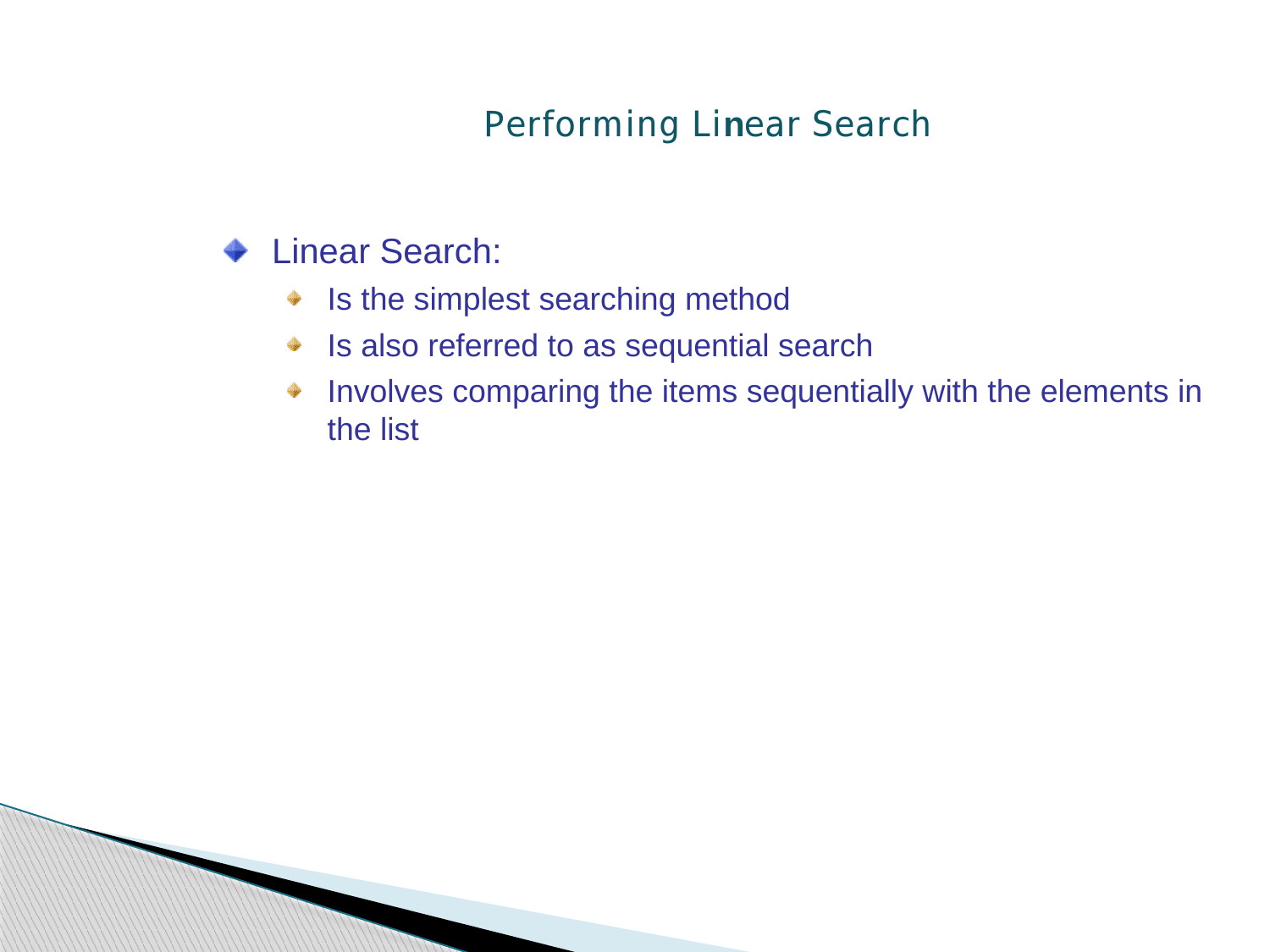

Performing Linear Search
Linear Search:
Is the simplest searching method
Is also referred to as sequential search
Involves comparing the items sequentially with the elements in the list